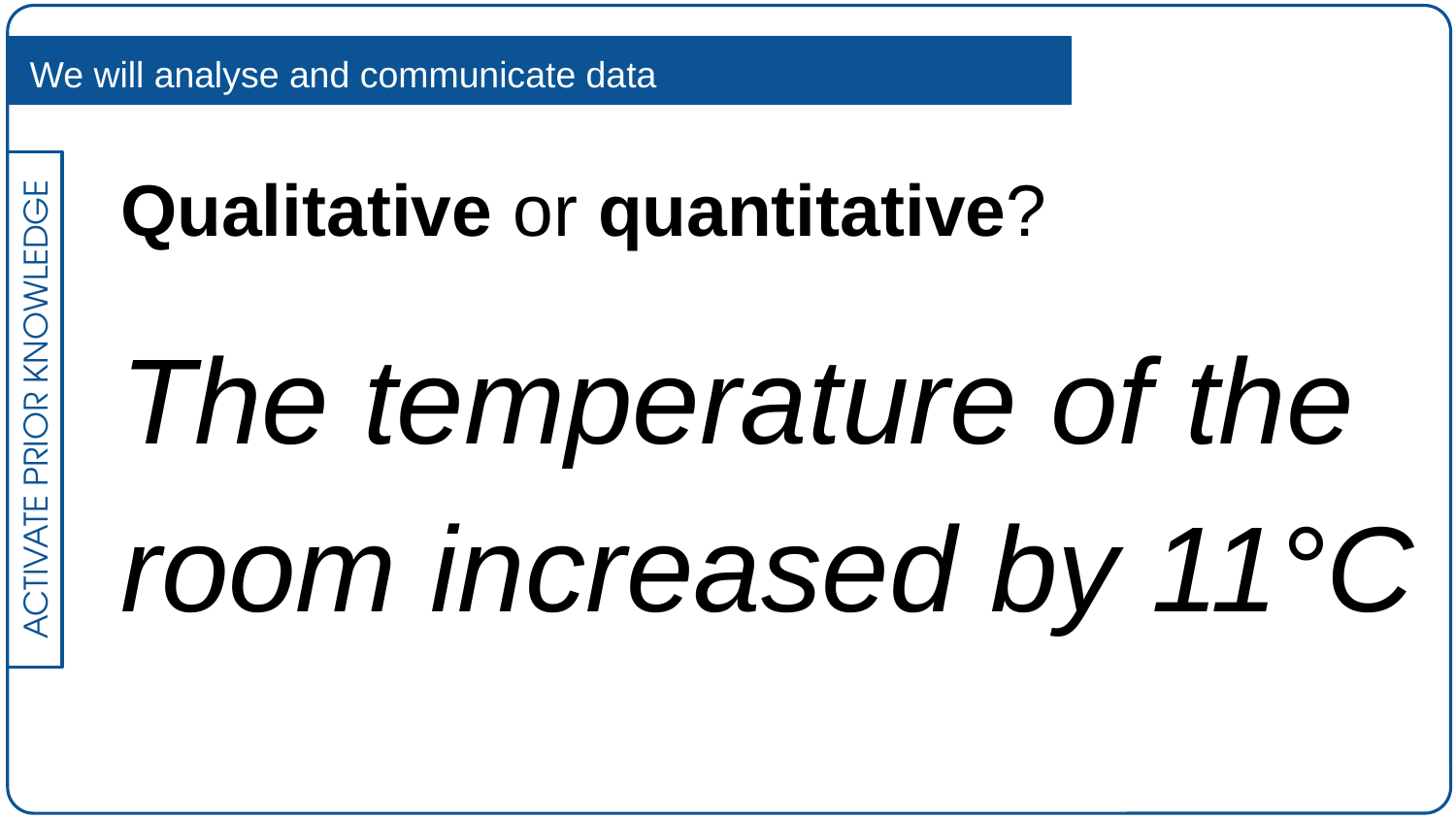

We will analyse and communicate data
Qualitative or quantitative?

The temperature of the room increased by 11°C